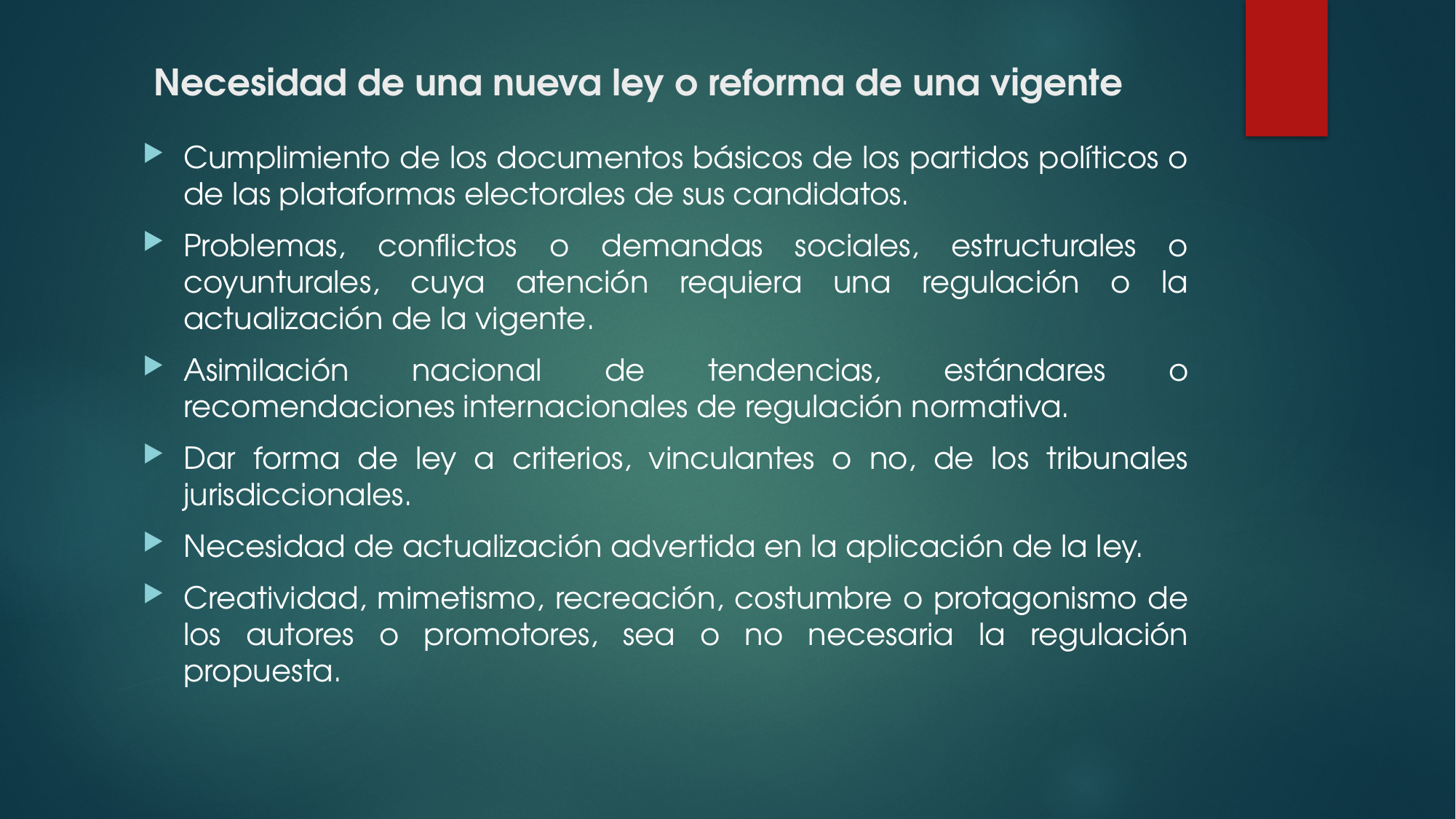

# Necesidad de una nueva ley o reforma de una vigente
Cumplimiento de los documentos básicos de los partidos políticos o de las plataformas electorales de sus candidatos.
Problemas, conflictos o demandas sociales, estructurales o coyunturales, cuya atención requiera una regulación o la actualización de la vigente.
Asimilación nacional de tendencias, estándares o recomendaciones internacionales de regulación normativa.
Dar forma de ley a criterios, vinculantes o no, de los tribunales jurisdiccionales.
Necesidad de actualización advertida en la aplicación de la ley.
Creatividad, mimetismo, recreación, costumbre o protagonismo de los autores o promotores, sea o no necesaria la regulación propuesta.